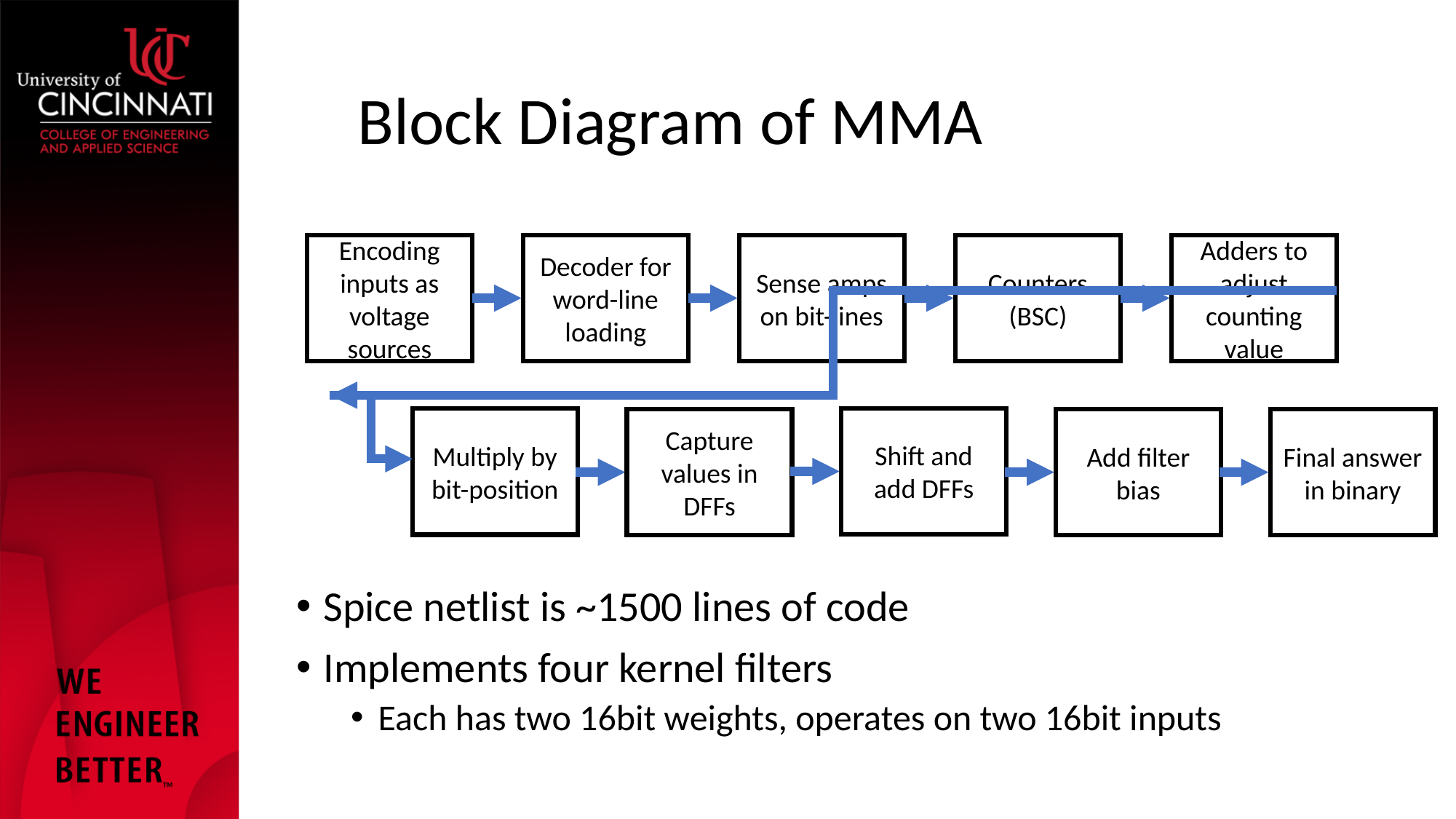

# Block Diagram of MMA
Decoder for word-line loading
Sense amps on bit-lines
Counters (BSC)
Adders to adjust counting value
Encoding inputs as voltage sources
Shift and add DFFs
Multiply by bit-position
Capture values in DFFs
Add filter bias
Final answer in binary
Spice netlist is ~1500 lines of code
Implements four kernel filters
Each has two 16bit weights, operates on two 16bit inputs